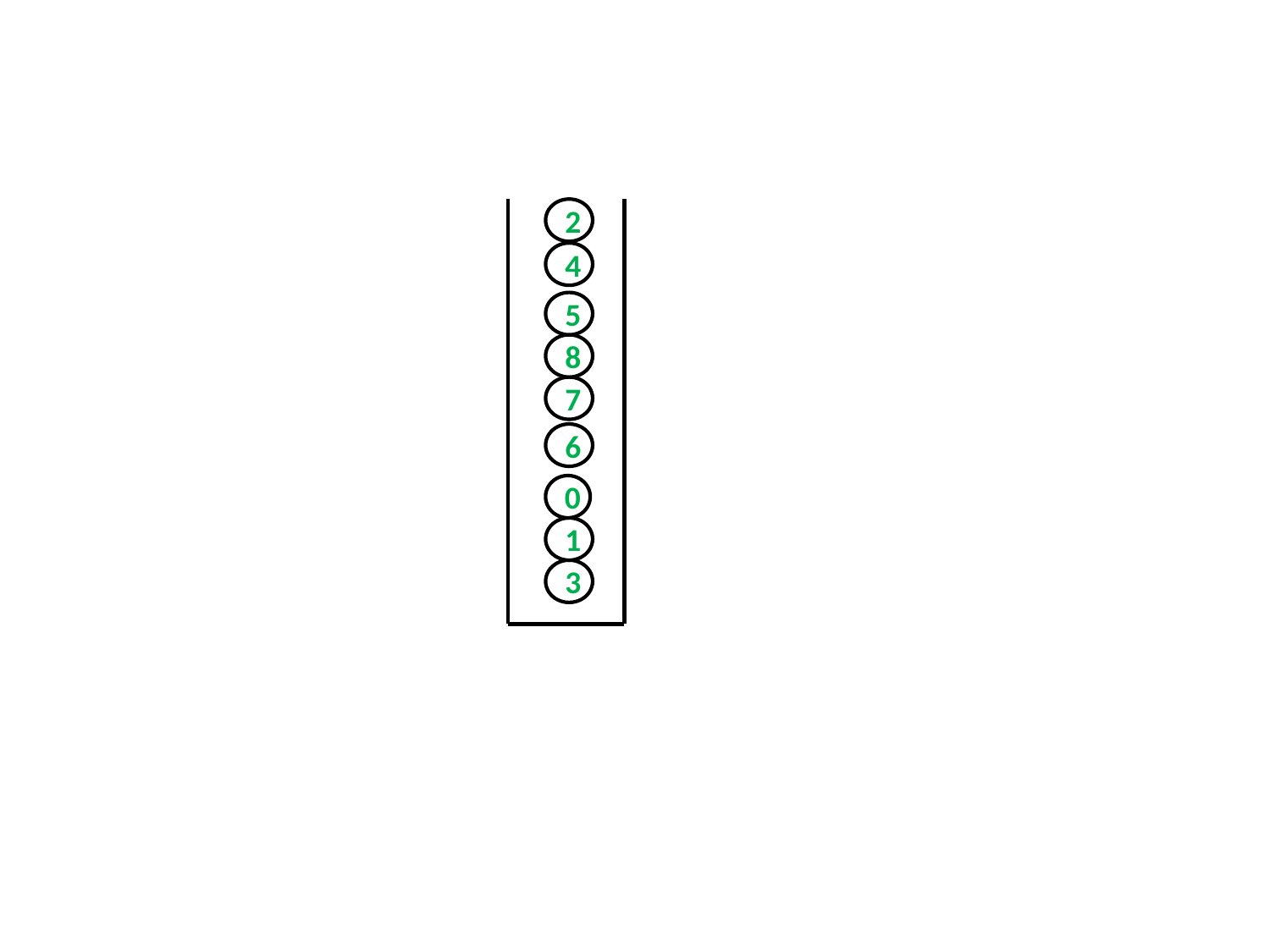

2
4
5
8
7
6
0
1
3